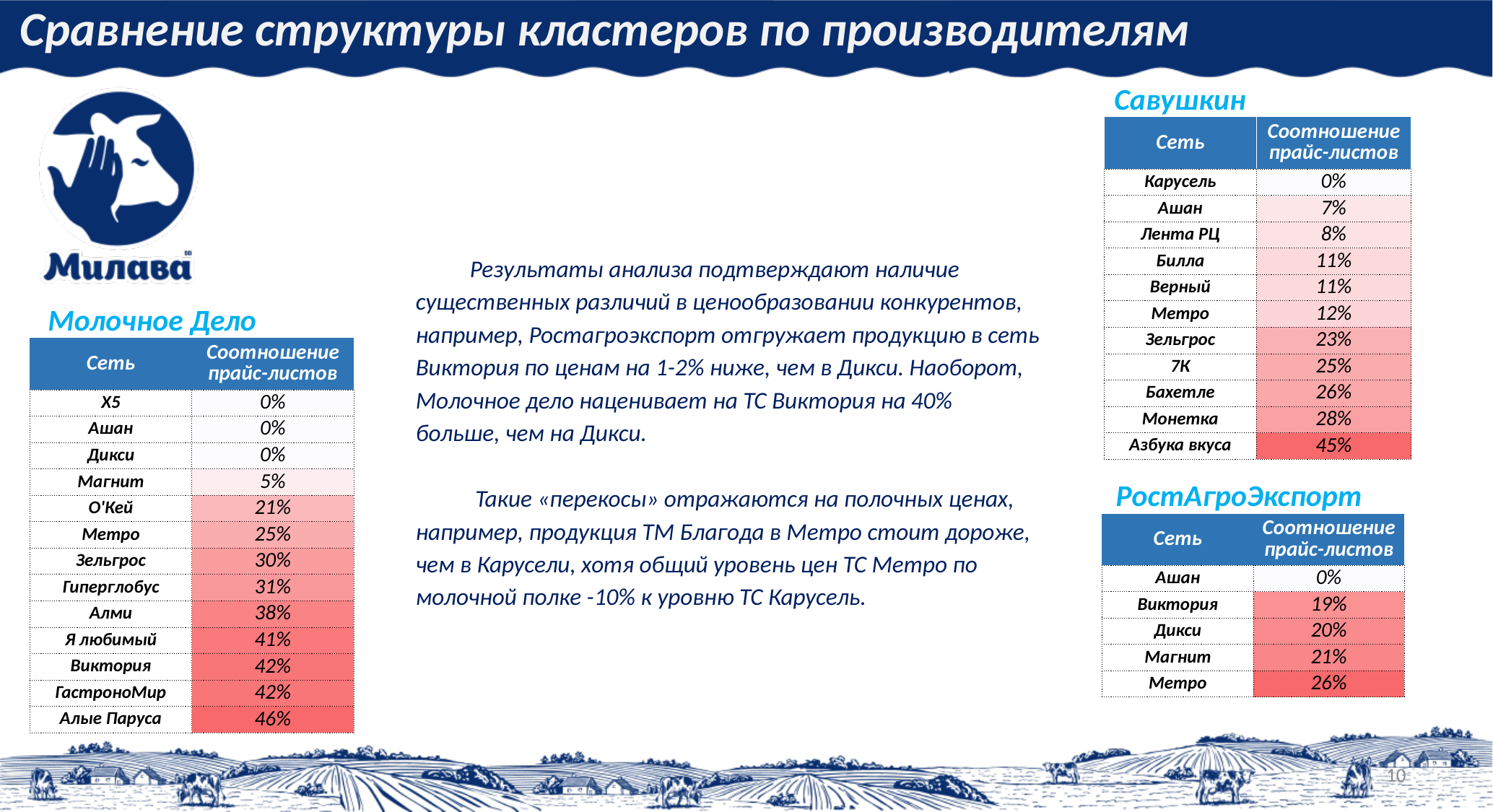

Сравнение структуры кластеров по производителям
Савушкин
| Сеть | Соотношение прайс-листов |
| --- | --- |
| Карусель | 0% |
| Ашан | 7% |
| Лента РЦ | 8% |
| Билла | 11% |
| Верный | 11% |
| Метро | 12% |
| Зельгрос | 23% |
| 7К | 25% |
| Бахетле | 26% |
| Монетка | 28% |
| Азбука вкуса | 45% |
          Результаты анализа подтверждают наличие существенных различий в ценообразовании конкурентов, например, Ростагроэкспорт отгружает продукцию в сеть Виктория по ценам на 1-2% ниже, чем в Дикси. Наоборот, Молочное дело наценивает на ТС Виктория на 40% больше, чем на Дикси.

           Такие «перекосы» отражаются на полочных ценах, например, продукция ТМ Благода в Метро стоит дороже, чем в Карусели, хотя общий уровень цен ТС Метро по молочной полке -10% к уровню ТС Карусель.
Молочное Дело
| Сеть | Соотношение прайс-листов |
| --- | --- |
| Х5 | 0% |
| Ашан | 0% |
| Дикси | 0% |
| Магнит | 5% |
| О'Кей | 21% |
| Метро | 25% |
| Зельгрос | 30% |
| Гиперглобус | 31% |
| Алми | 38% |
| Я любимый | 41% |
| Виктория | 42% |
| ГастроноМир | 42% |
| Алые Паруса | 46% |
РостАгроЭкспорт
| Сеть | Соотношение прайс-листов |
| --- | --- |
| Ашан | 0% |
| Виктория | 19% |
| Дикси | 20% |
| Магнит | 21% |
| Метро | 26% |
10